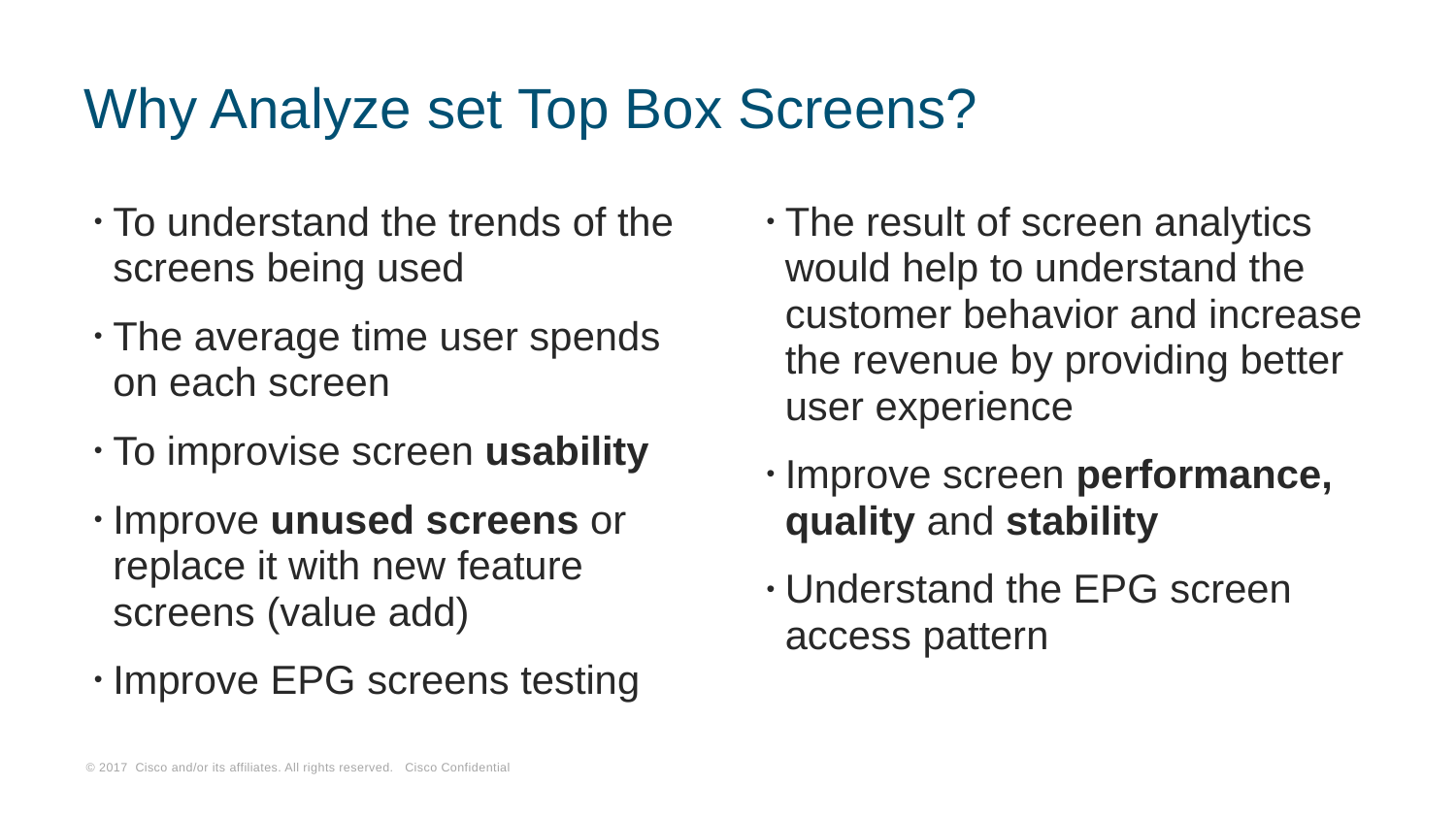

# Why Analyze set Top Box Screens?
To understand the trends of the screens being used
The average time user spends on each screen
To improvise screen usability
Improve unused screens or replace it with new feature screens (value add)
Improve EPG screens testing

The result of screen analytics would help to understand the customer behavior and increase the revenue by providing better user experience
Improve screen performance, quality and stability
Understand the EPG screen access pattern